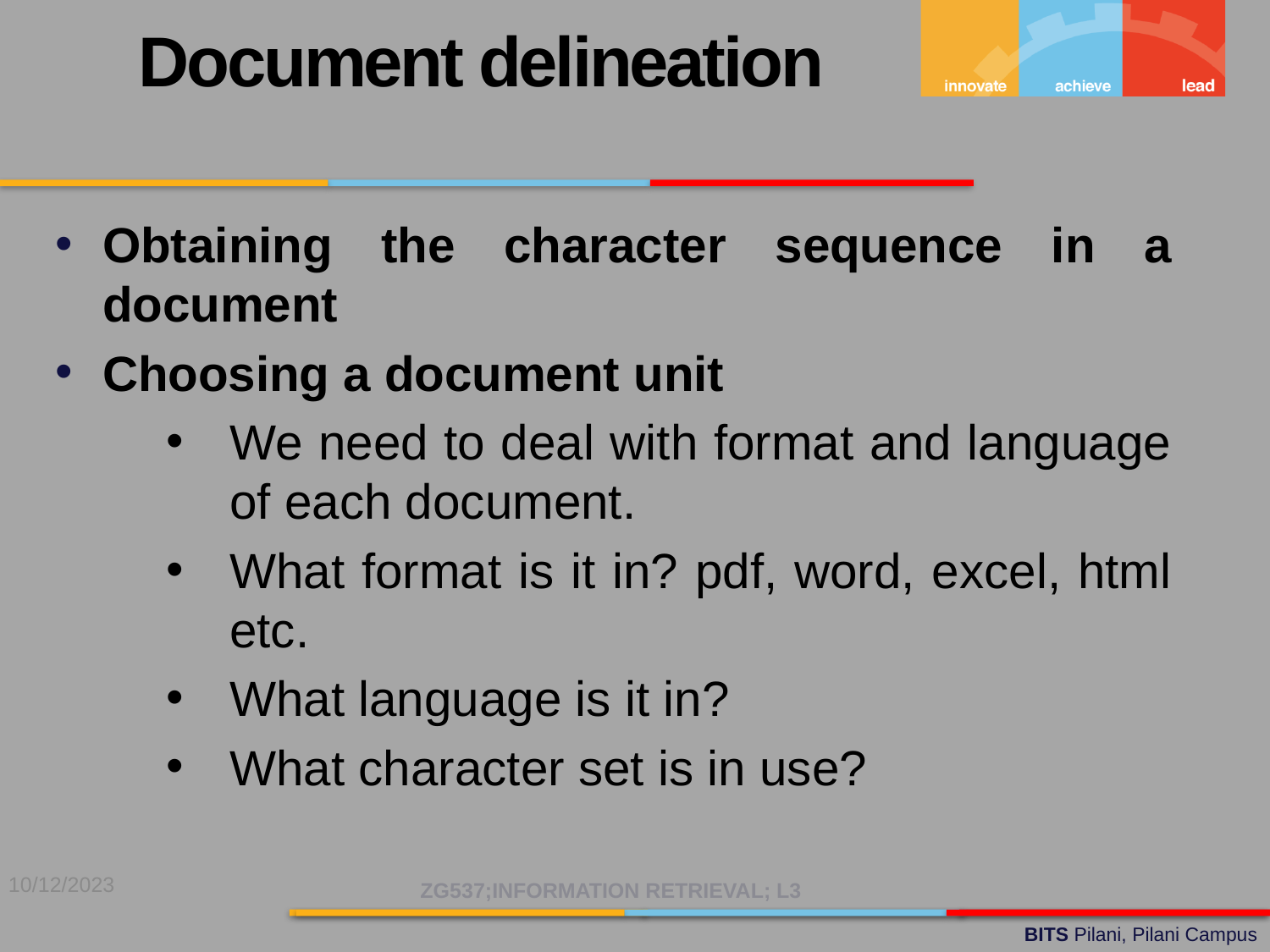

Document delineation

Obtaining the character sequence in a document
Choosing a document unit
We need to deal with format and language of each document.
What format is it in? pdf, word, excel, html etc.
What language is it in?
What character set is in use?

10/12/2023
ZG537;INFORMATION RETRIEVAL; L3